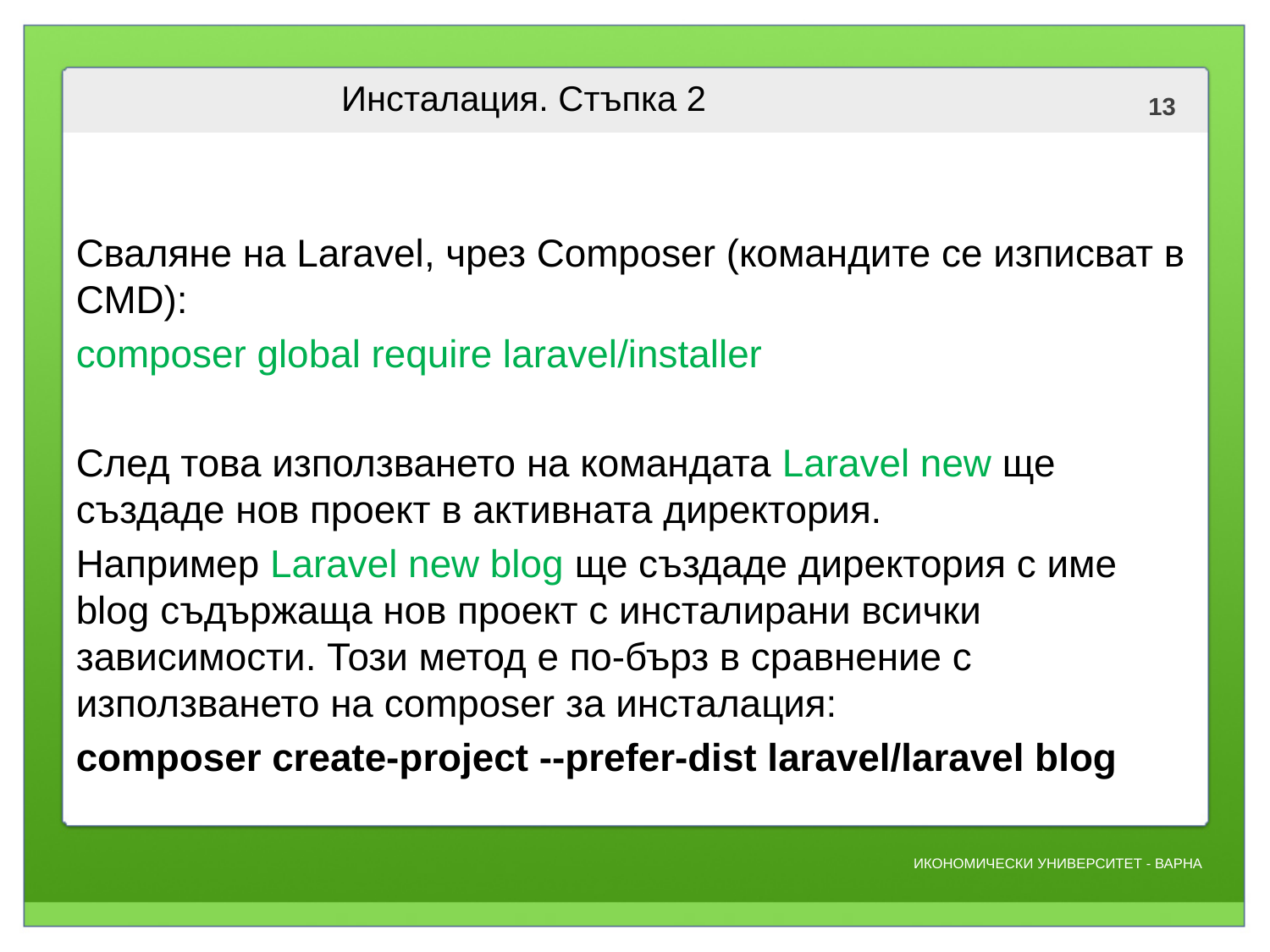

# Инсталация. Стъпка 2
Сваляне на Laravel, чрез Composer (командите се изписват в CMD):
composer global require laravel/installer

След това използването на командата Laravel new ще създаде нов проект в активната директория.
Например Laravel new blog ще създаде директория с име blog съдържаща нов проект с инсталирани всички зависимости. Този метод е по-бърз в сравнение с използването на composer за инсталация:
composer create-project --prefer-dist laravel/laravel blog